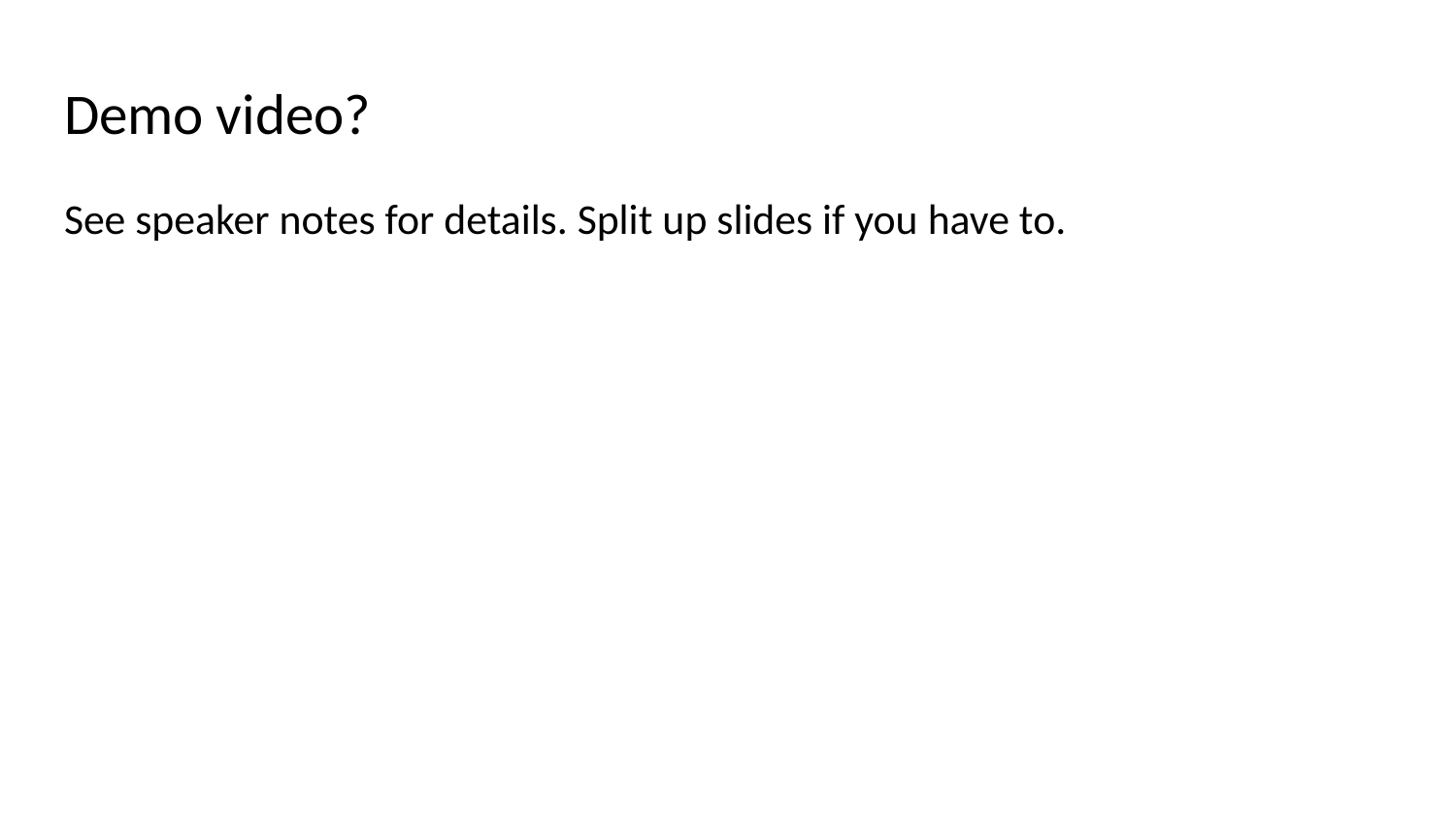

# Demo video?
See speaker notes for details. Split up slides if you have to.